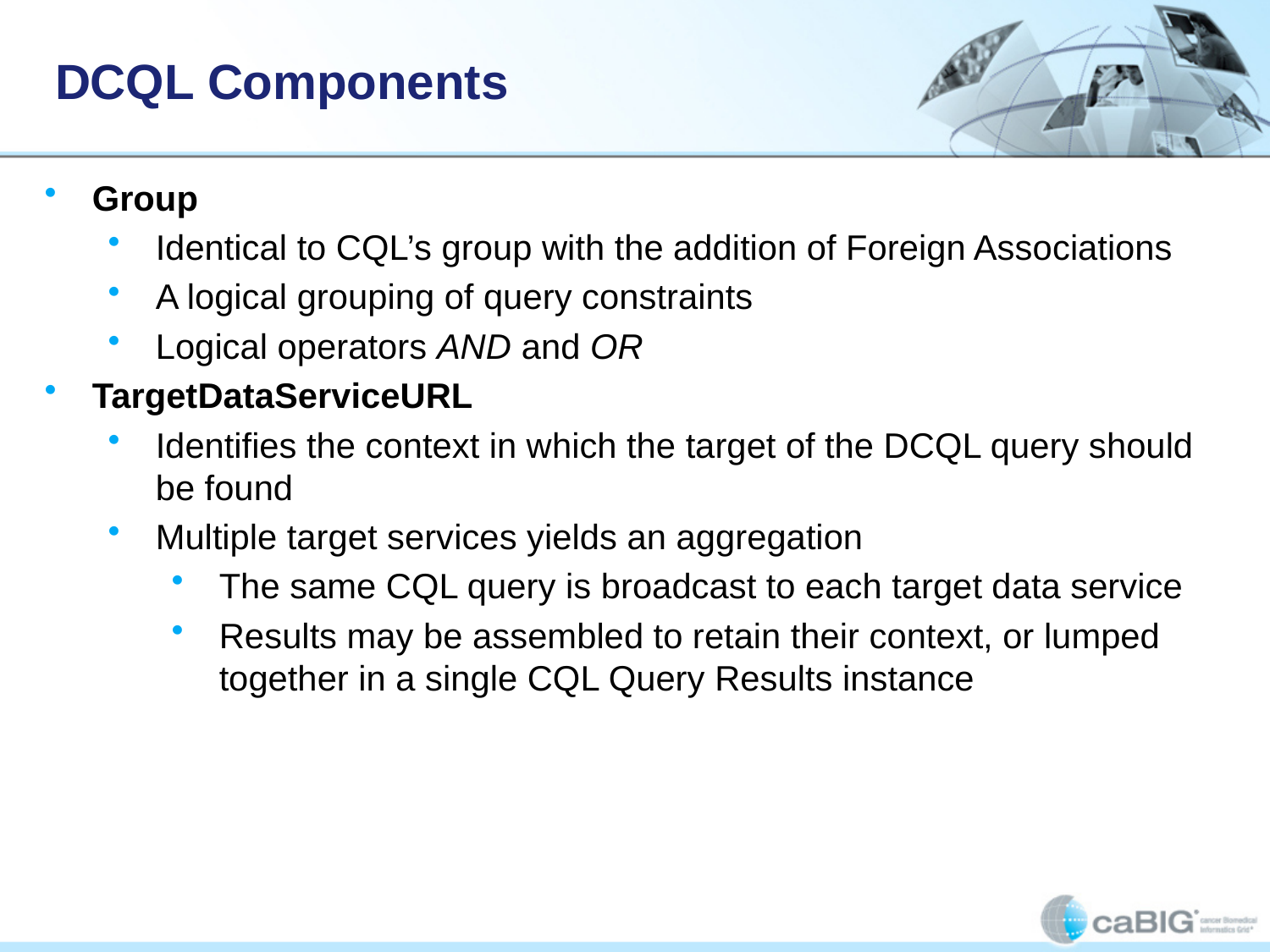

# DCQL Components
Group
Identical to CQL’s group with the addition of Foreign Associations
A logical grouping of query constraints
Logical operators AND and OR
TargetDataServiceURL
Identifies the context in which the target of the DCQL query should be found
Multiple target services yields an aggregation
The same CQL query is broadcast to each target data service
Results may be assembled to retain their context, or lumped together in a single CQL Query Results instance